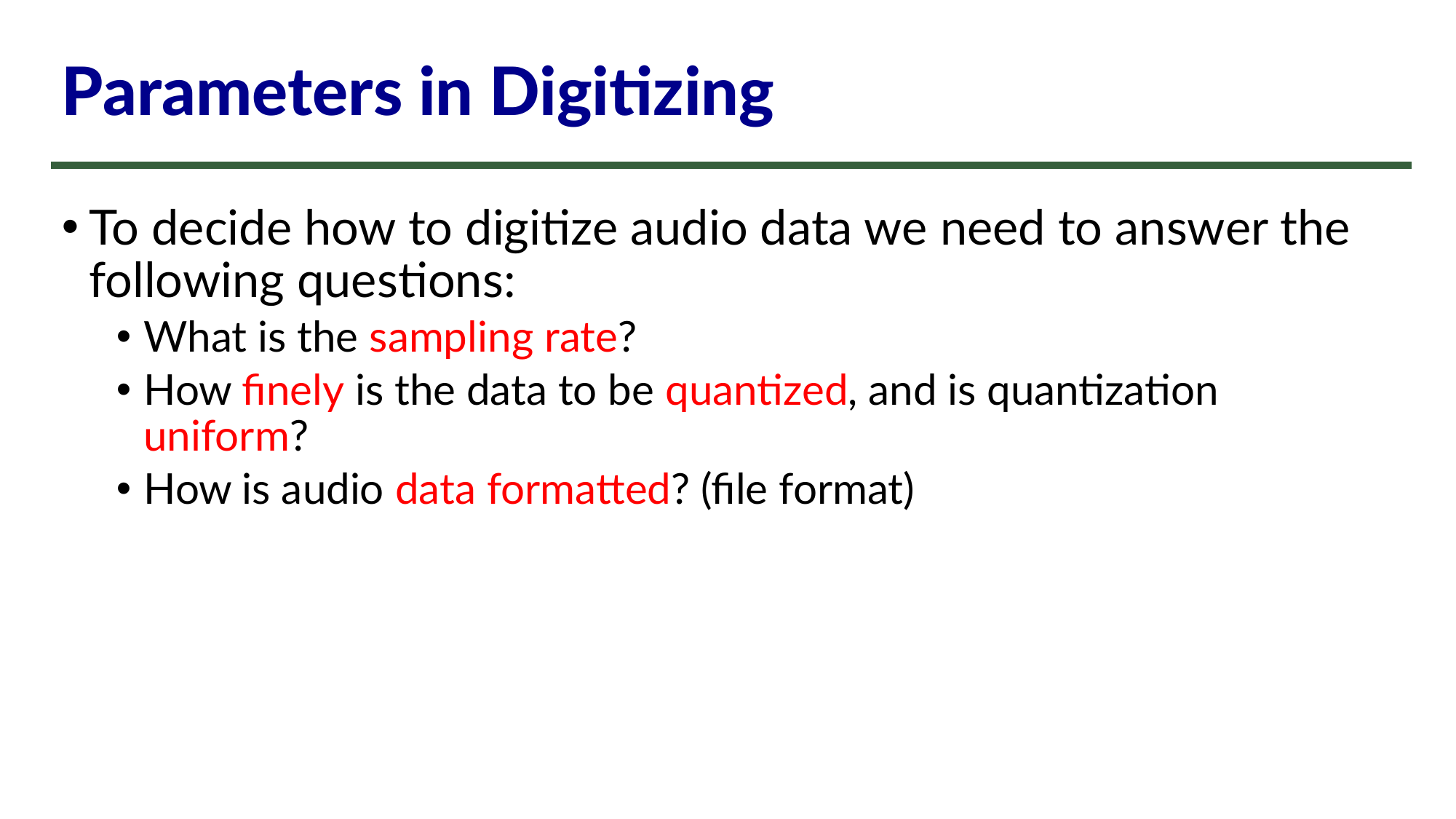

# Parameters in Digitizing
To decide how to digitize audio data we need to answer the following questions:
What is the sampling rate?
How finely is the data to be quantized, and is quantization uniform?
How is audio data formatted? (file format)